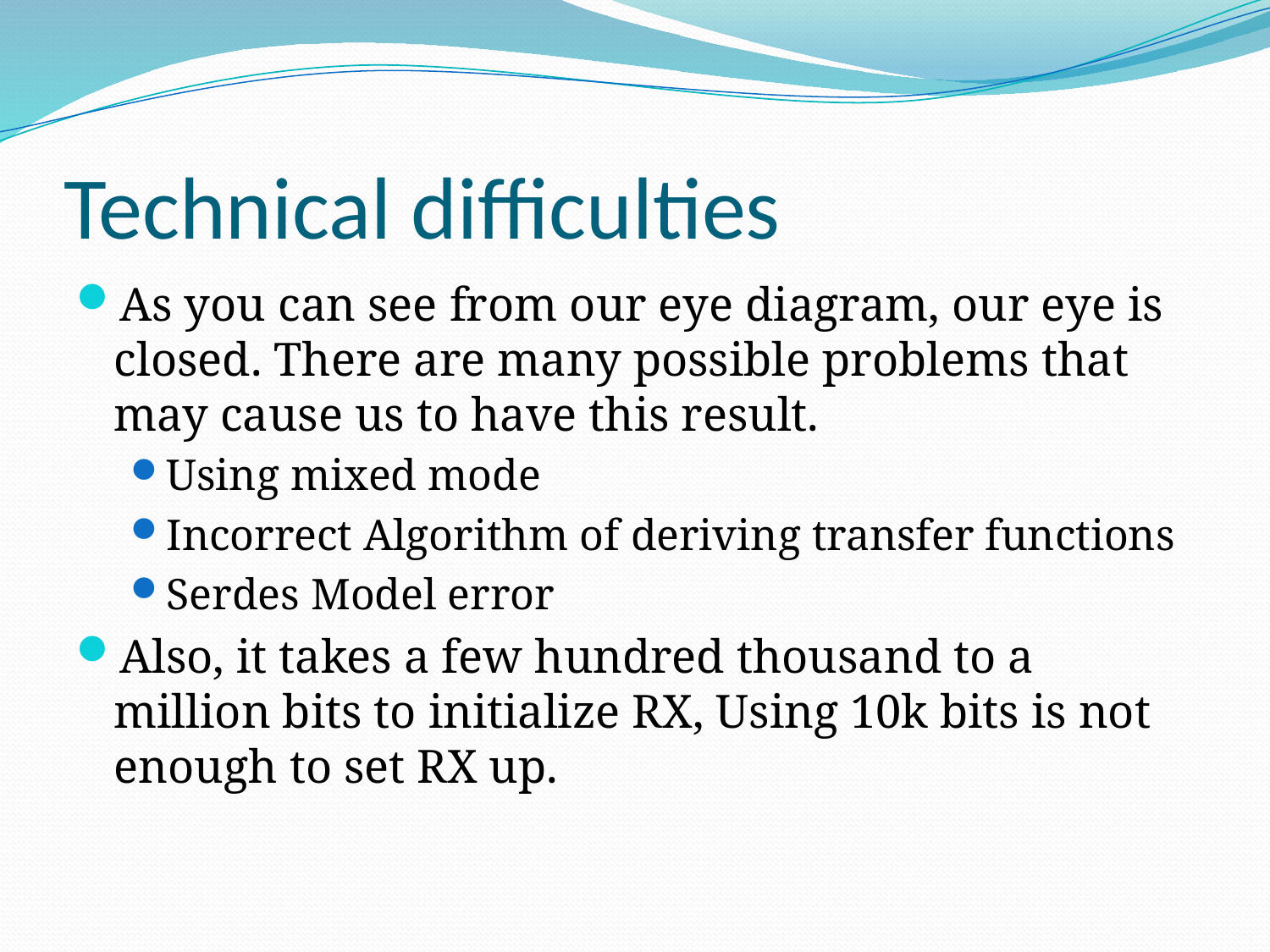

# Technical difficulties
As you can see from our eye diagram, our eye is closed. There are many possible problems that may cause us to have this result.
Using mixed mode
Incorrect Algorithm of deriving transfer functions
Serdes Model error
Also, it takes a few hundred thousand to a million bits to initialize RX, Using 10k bits is not enough to set RX up.